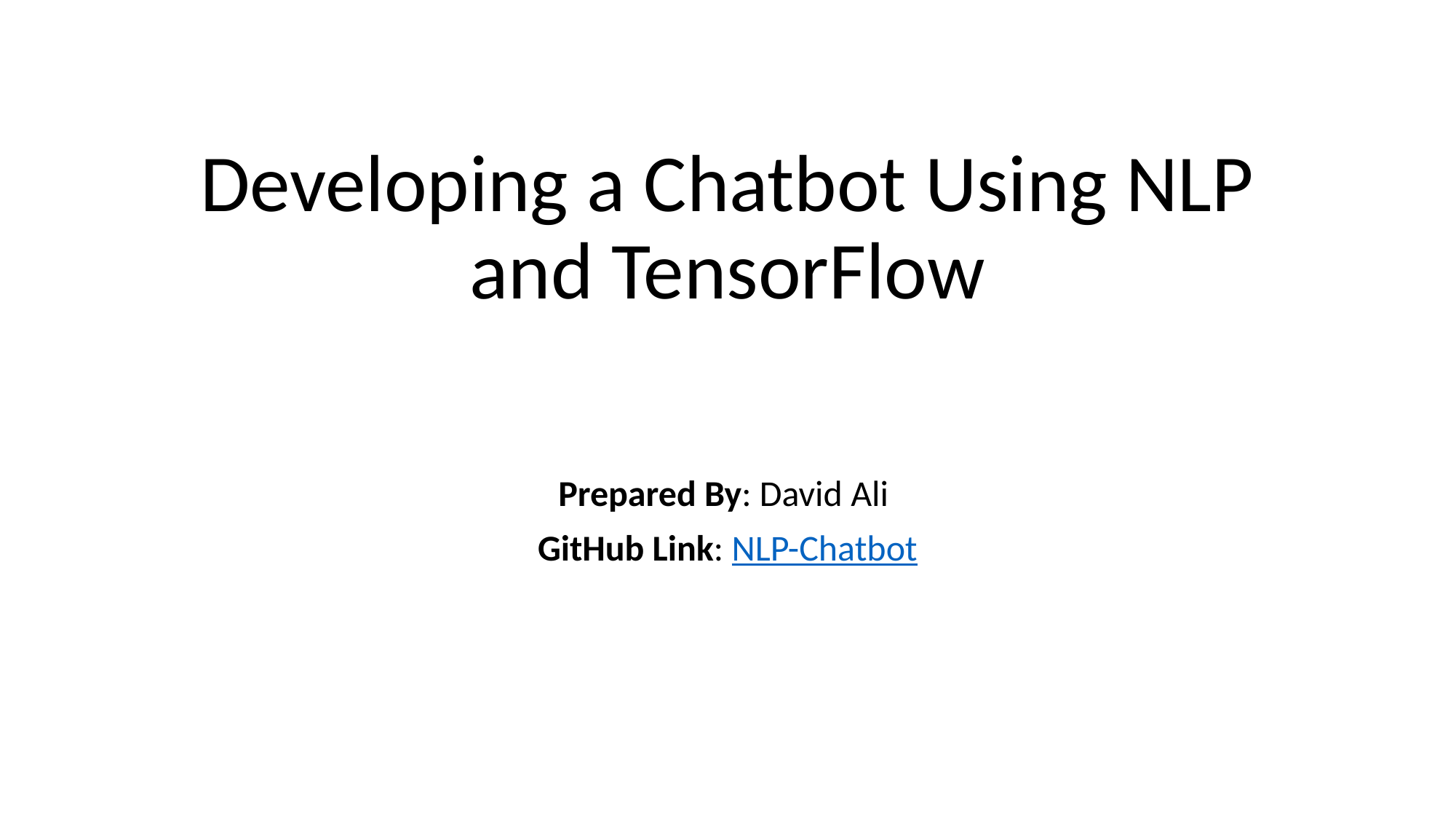

# Developing a Chatbot Using NLP and TensorFlow
Prepared By: David Ali
GitHub Link: NLP-Chatbot